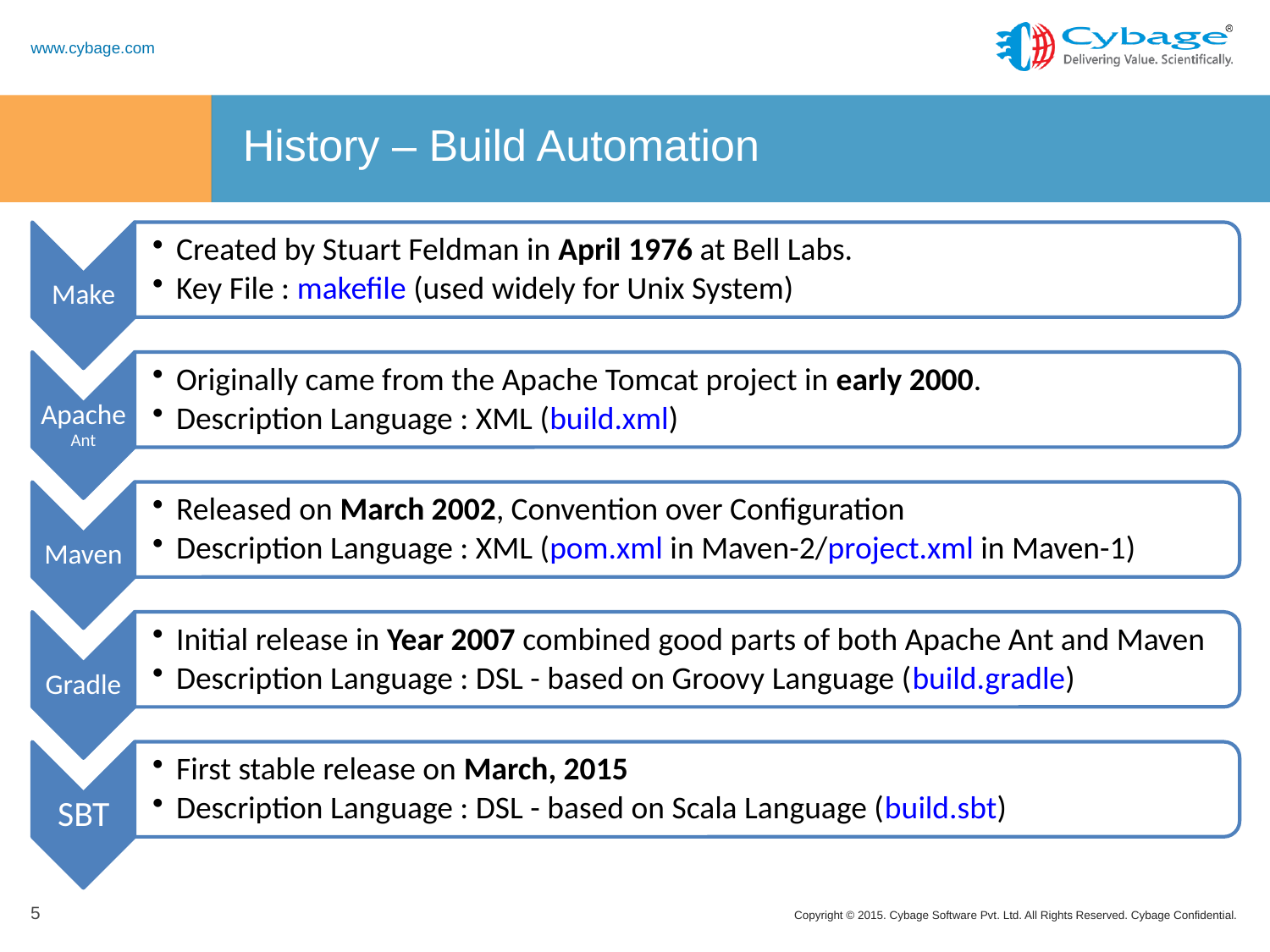

# History – Build Automation
Make
Created by Stuart Feldman in April 1976 at Bell Labs.
Key File : makefile (used widely for Unix System)
Apache Ant
Originally came from the Apache Tomcat project in early 2000.
Description Language : XML (build.xml)
Maven
Released on March 2002, Convention over Configuration
Description Language : XML (pom.xml in Maven-2/project.xml in Maven-1)
Gradle
Initial release in Year 2007 combined good parts of both Apache Ant and Maven
Description Language : DSL - based on Groovy Language (build.gradle)
SBT
First stable release on March, 2015
Description Language : DSL - based on Scala Language (build.sbt)
5